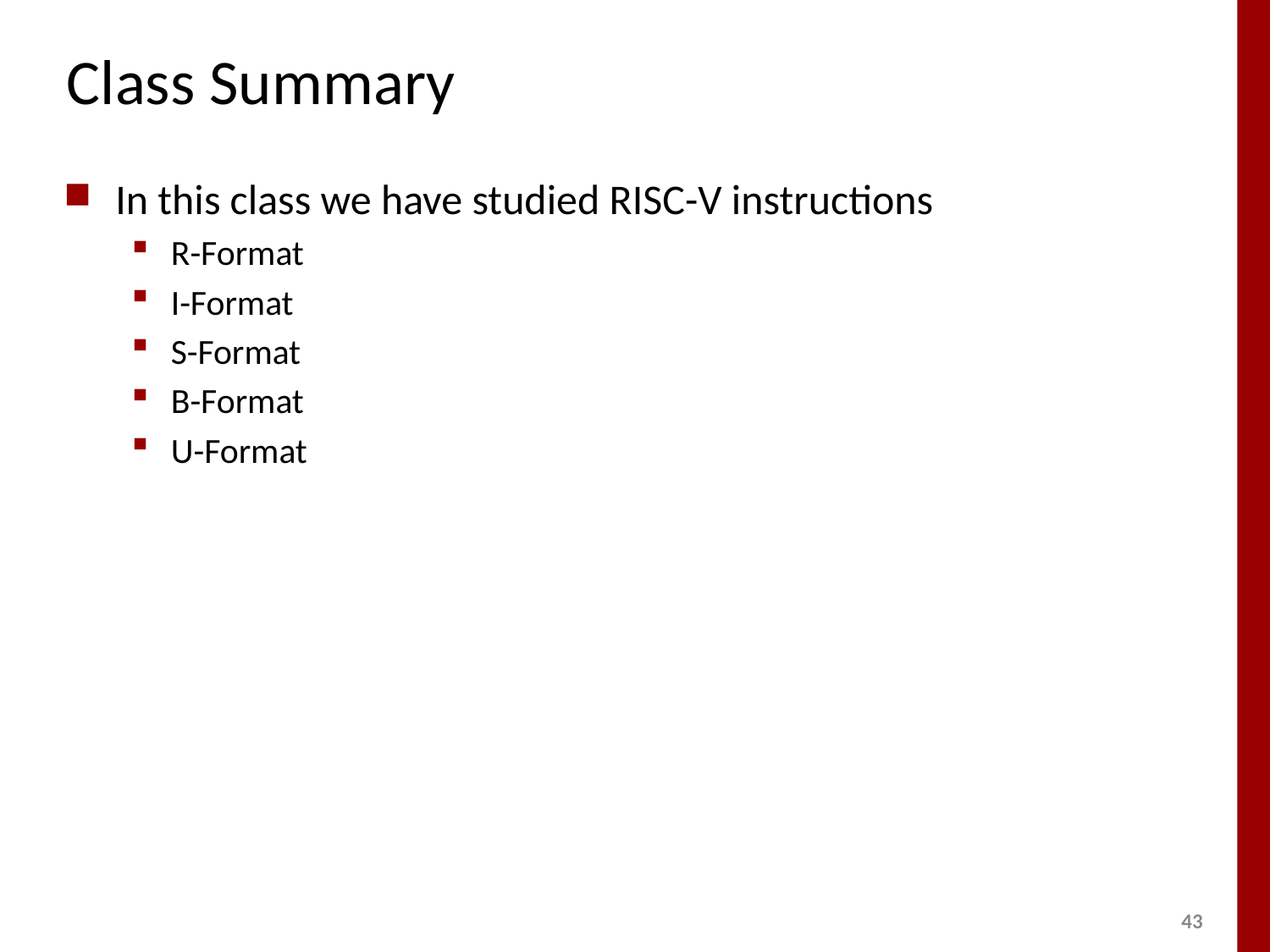

# Class Summary
In this class we have studied RISC-V instructions
R-Format
I-Format
S-Format
B-Format
U-Format